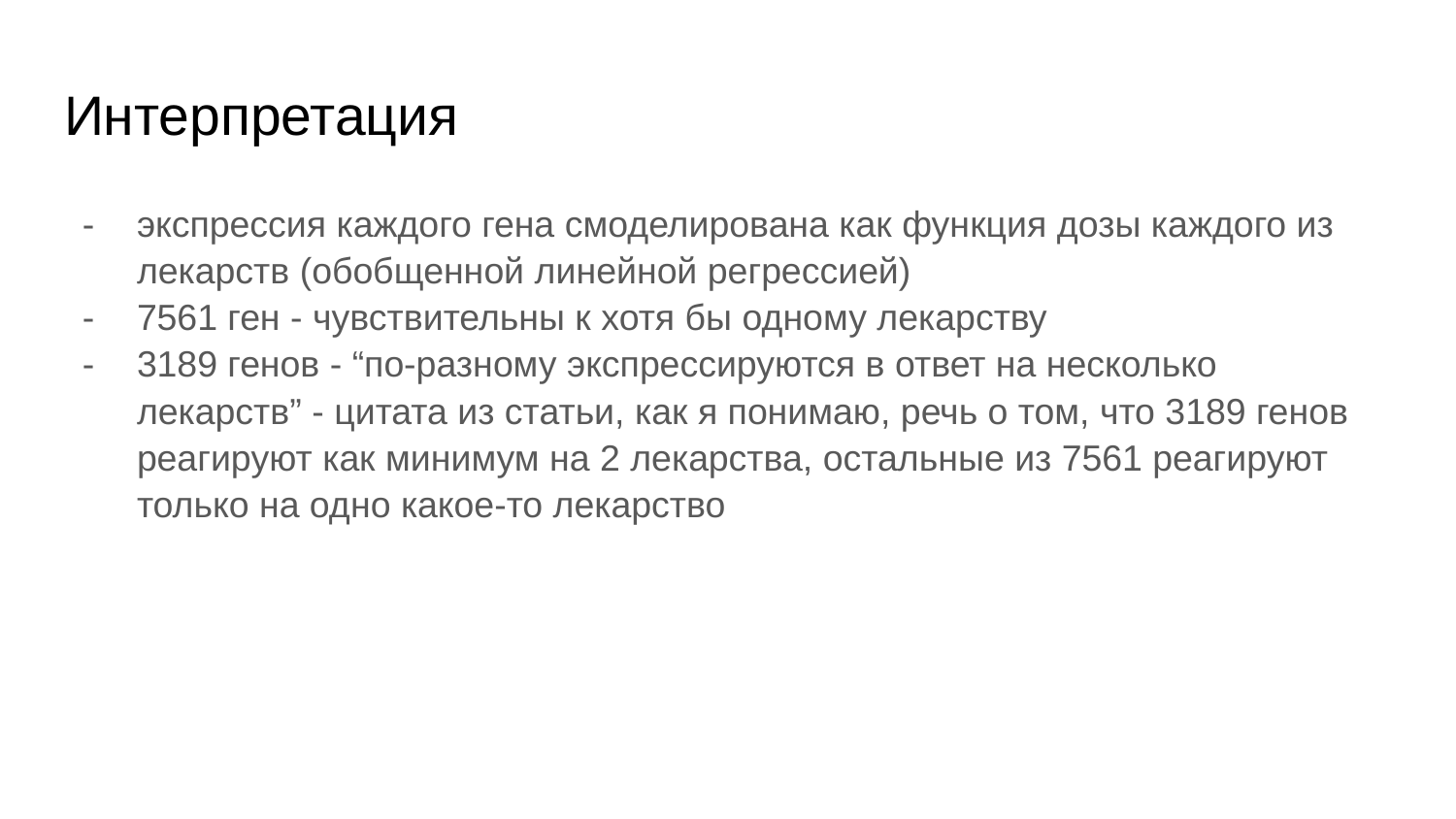

# Интерпретация
экспрессия каждого гена смоделирована как функция дозы каждого из лекарств (обобщенной линейной регрессией)
7561 ген - чувствительны к хотя бы одному лекарству
3189 генов - “по-разному экспрессируются в ответ на несколько лекарств” - цитата из статьи, как я понимаю, речь о том, что 3189 генов реагируют как минимум на 2 лекарства, остальные из 7561 реагируют только на одно какое-то лекарство